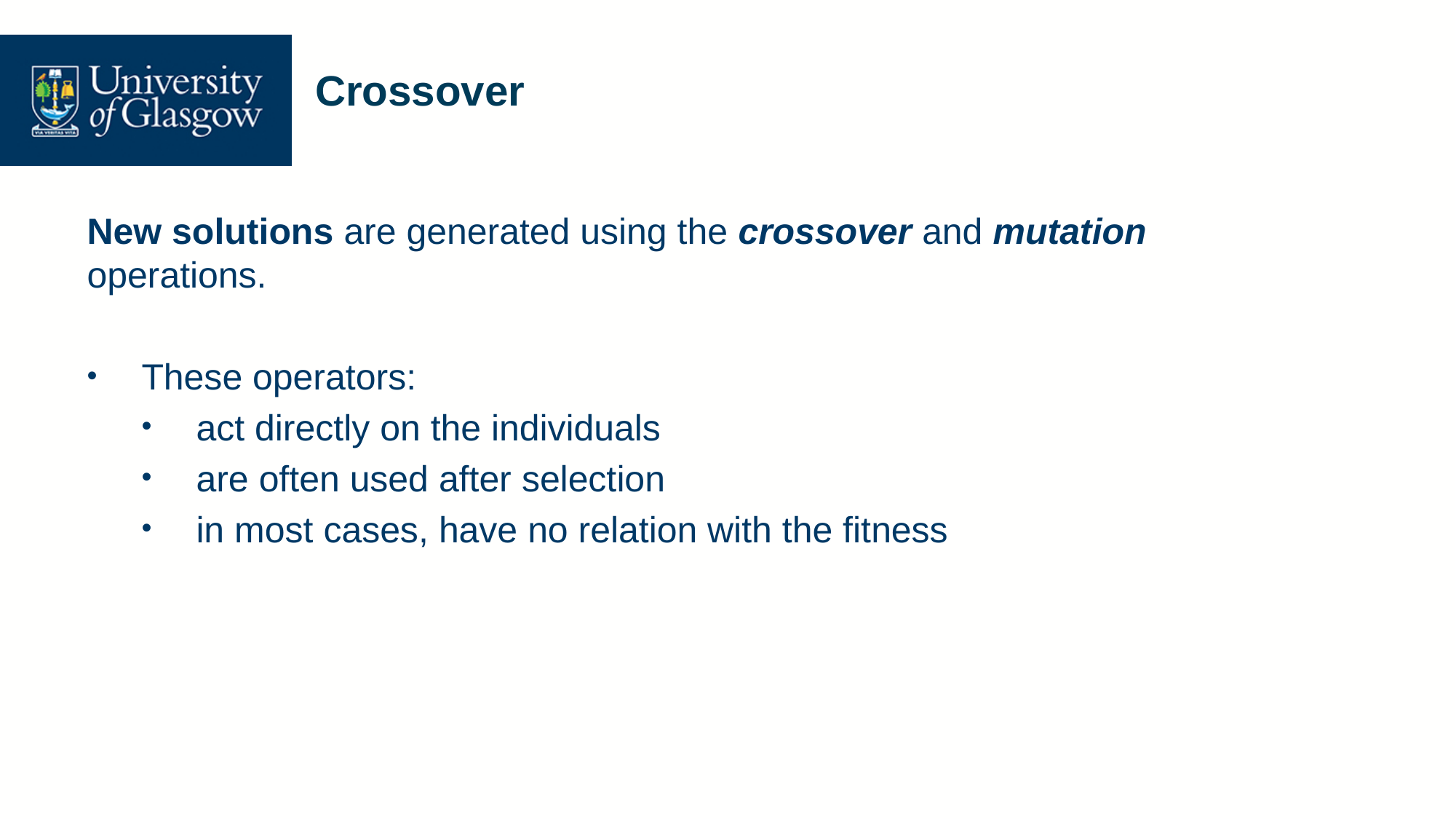

# Crossover
New solutions are generated using the crossover and mutation operations.

These operators:
act directly on the individuals
are often used after selection
in most cases, have no relation with the fitness